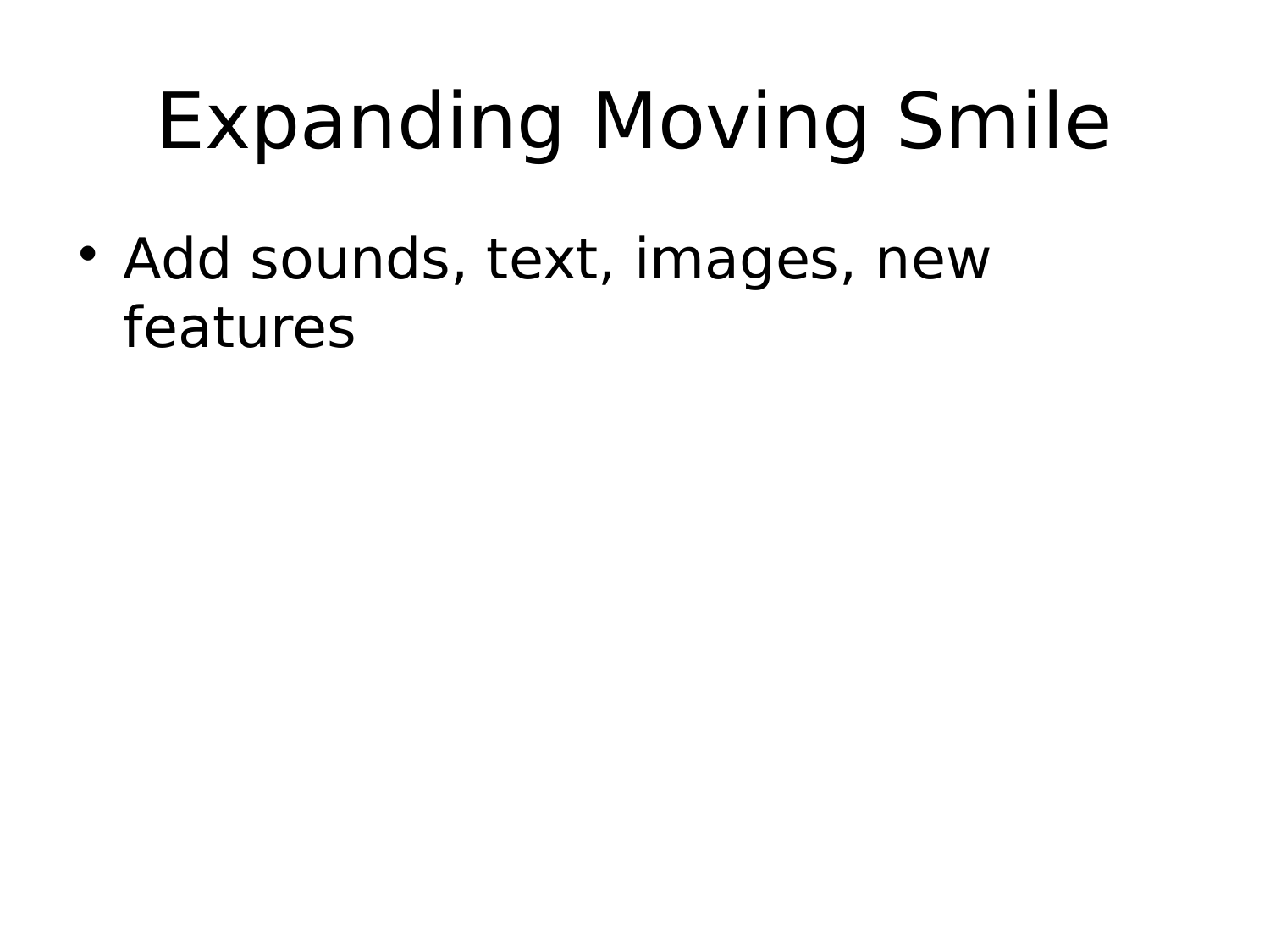

Expanding Moving Smile
Add sounds, text, images, new features